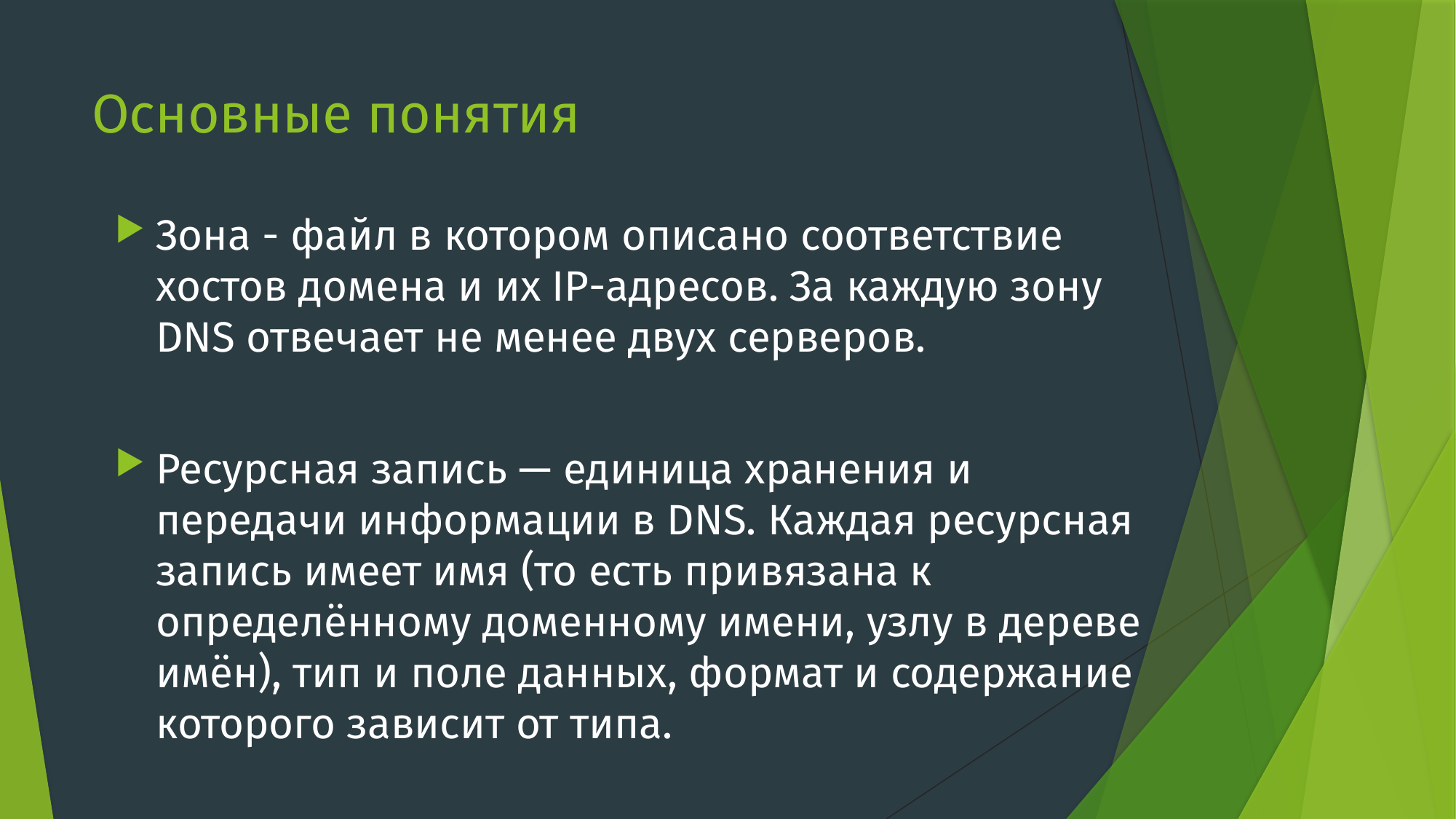

# Основные понятия
Зона - файл в котором описано соответствие хостов домена и их IP-адресов. За каждую зону DNS отвечает не менее двух серверов.

Ресурсная запись — единица хранения и передачи информации в DNS. Каждая ресурсная запись имеет имя (то есть привязана к определённому доменному имени, узлу в дереве имён), тип и поле данных, формат и содержание которого зависит от типа.